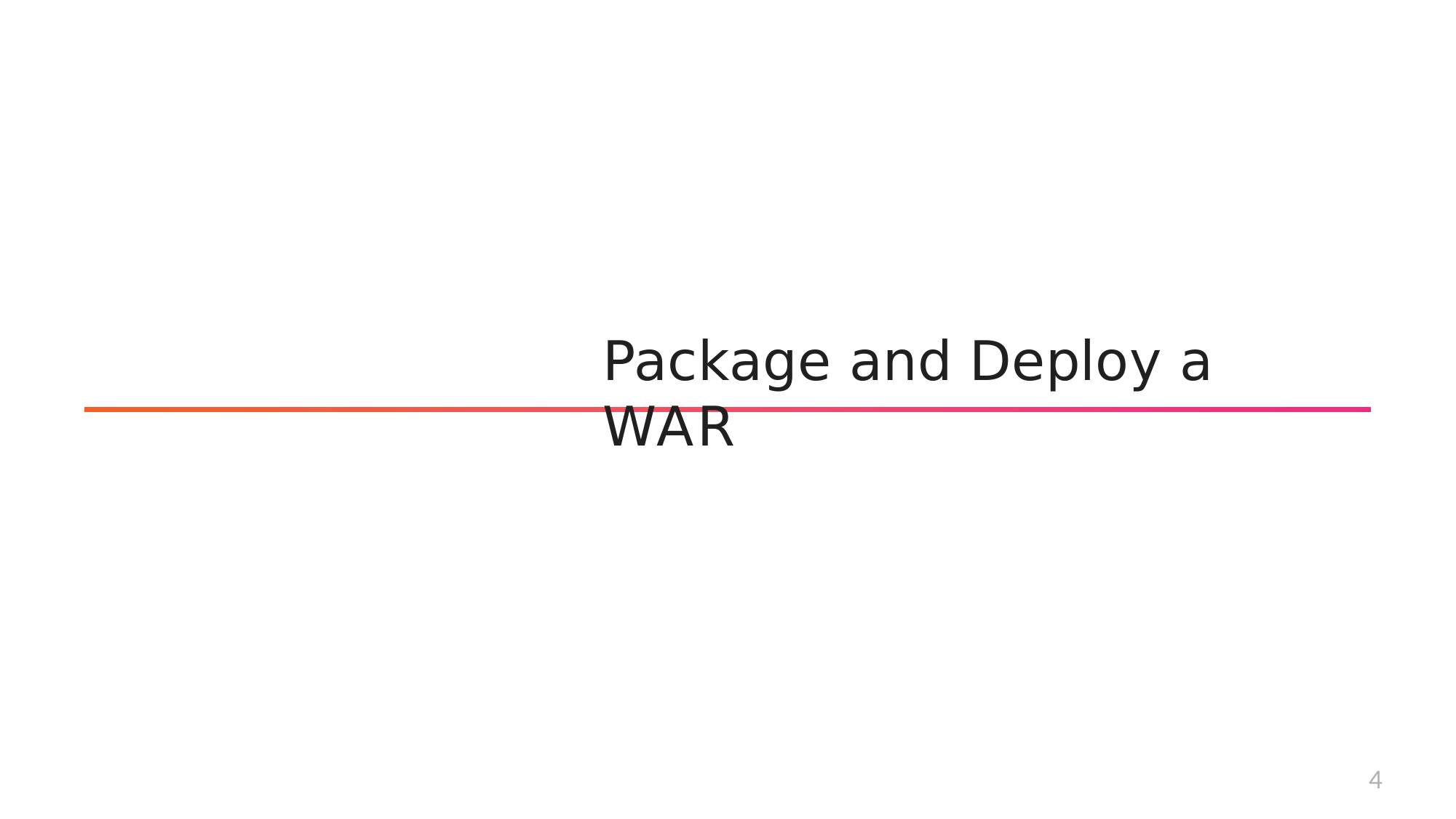

# Package and Deploy a WAR
4